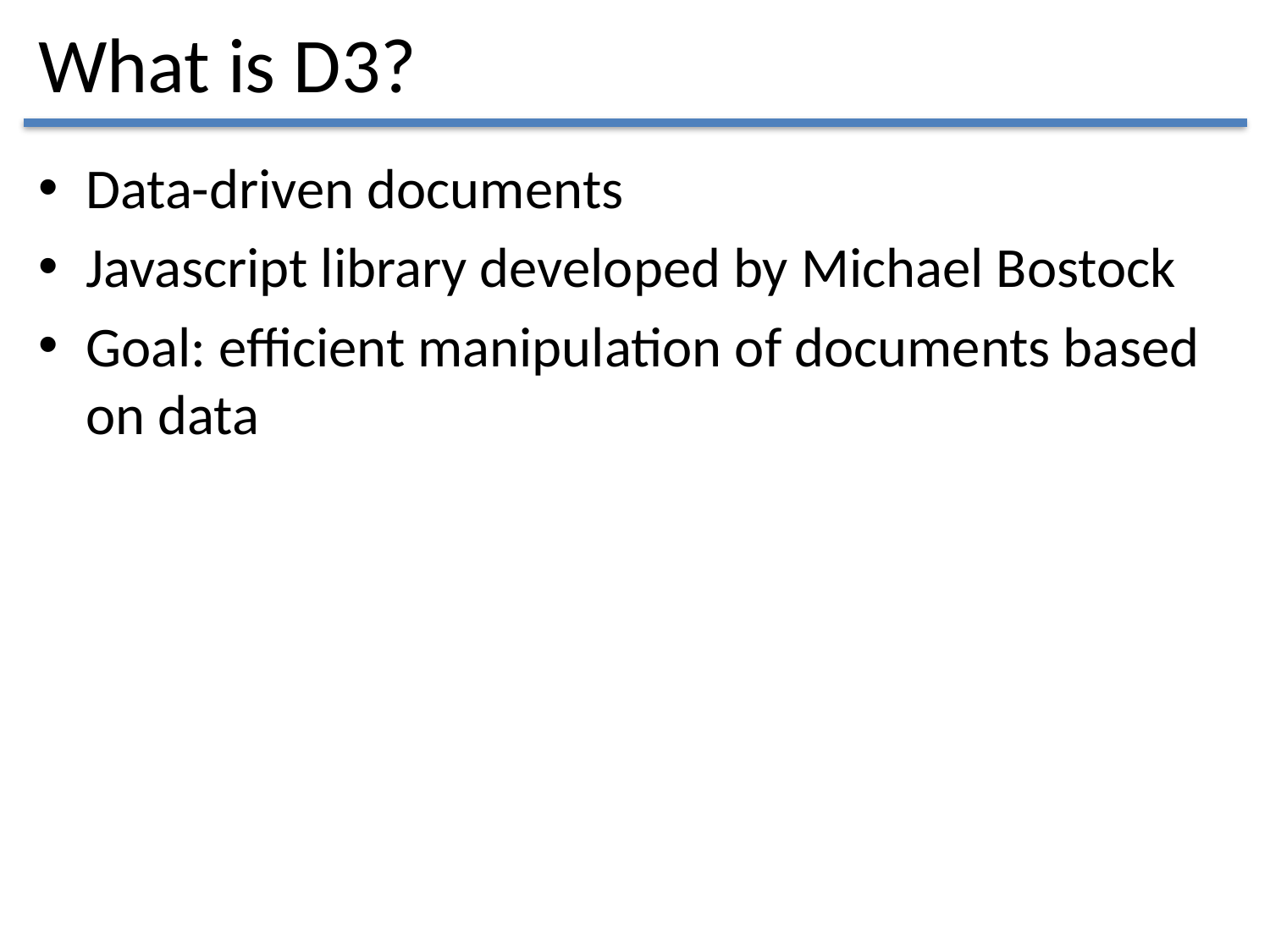

# What is D3?
Data-driven documents
Javascript library developed by Michael Bostock
Goal: efficient manipulation of documents based on data